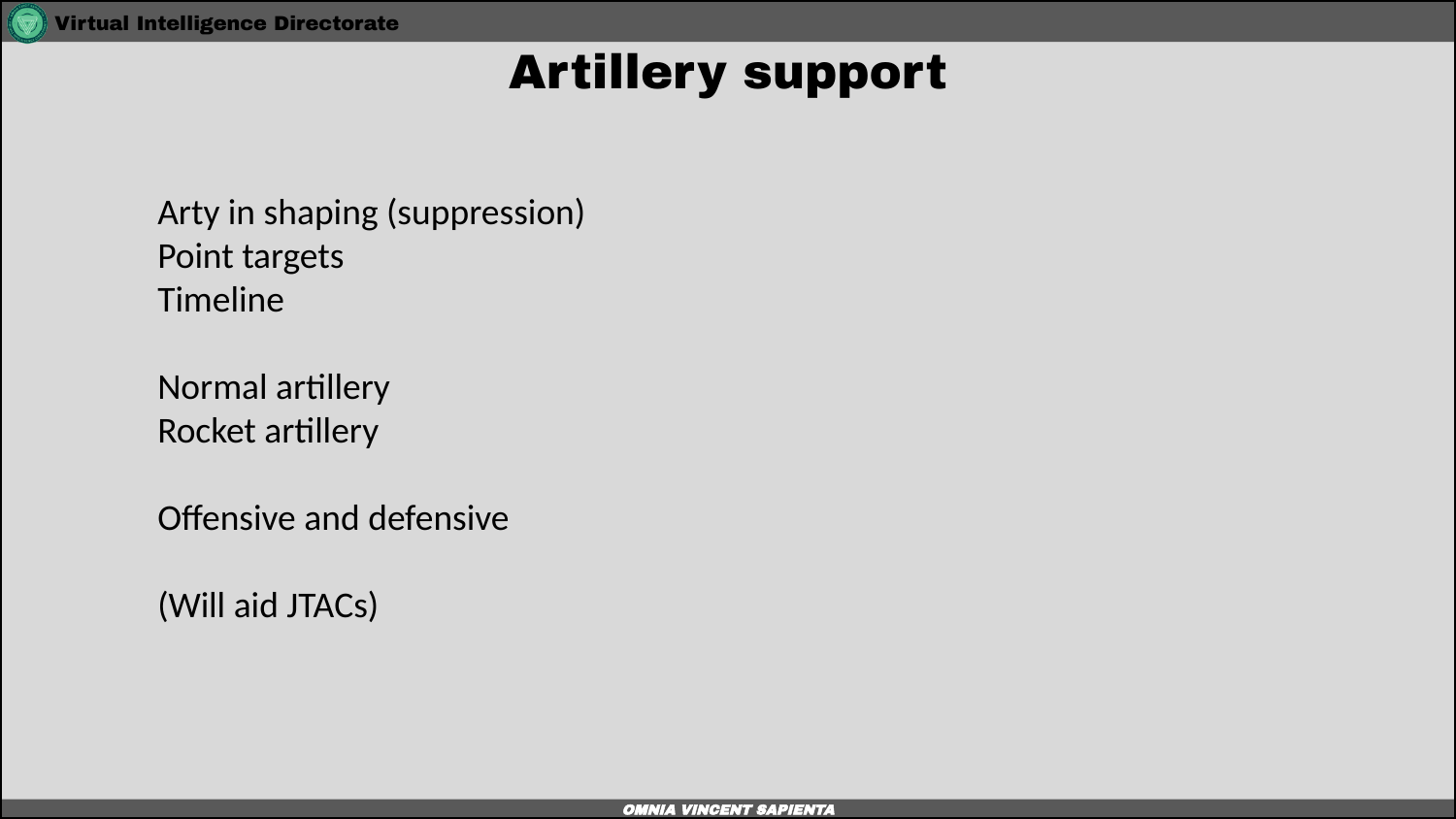

# Artillery support
Arty in shaping (suppression)
Point targets
Timeline

Normal artillery
Rocket artillery

Offensive and defensive

(Will aid JTACs)